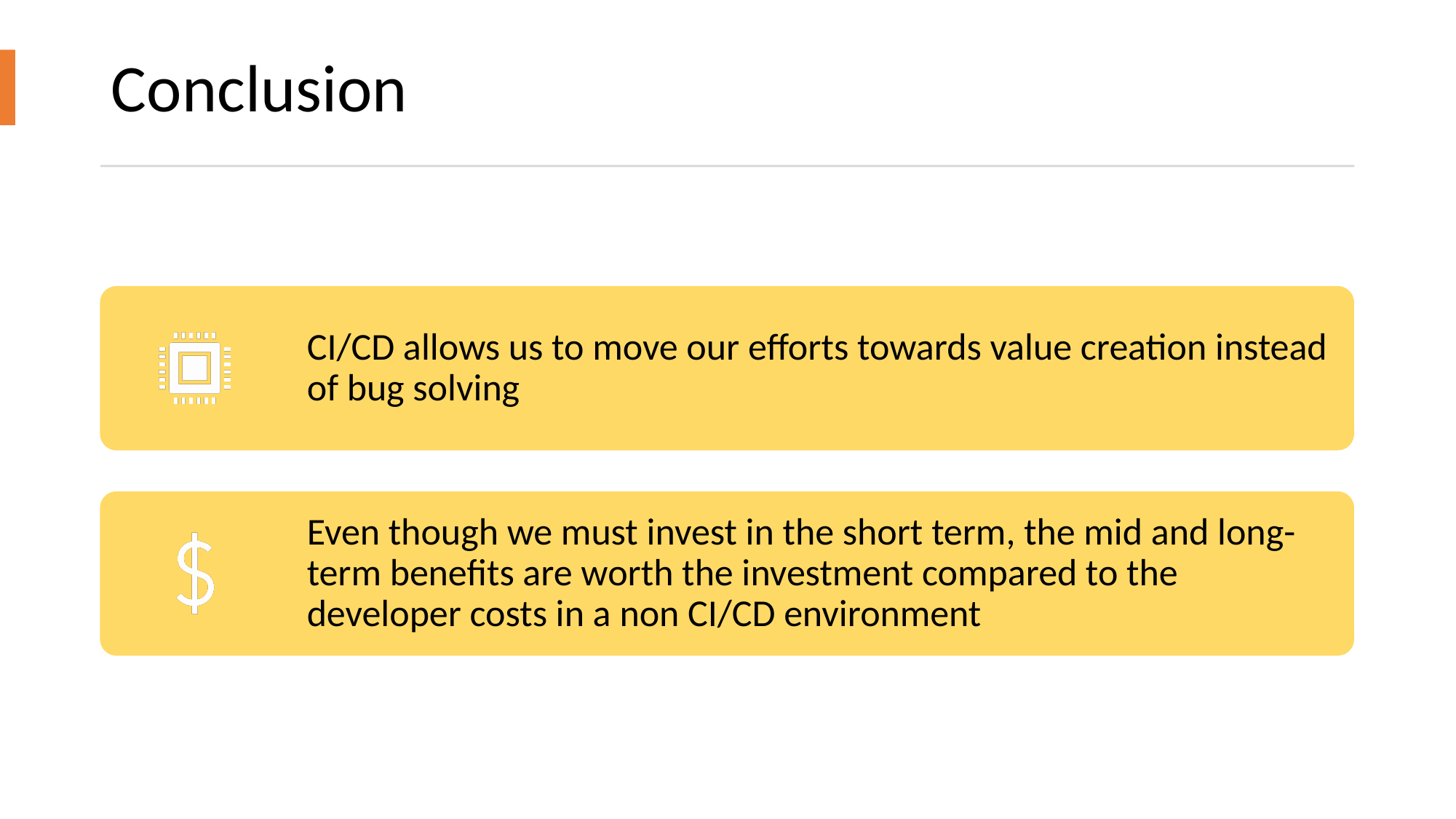

# Conclusion

CI/CD allows us to move our efforts towards value creation instead of bug solving
Even though we must invest in the short term, the mid and long-term benefits are worth the investment compared to the developer costs in a non CI/CD environment